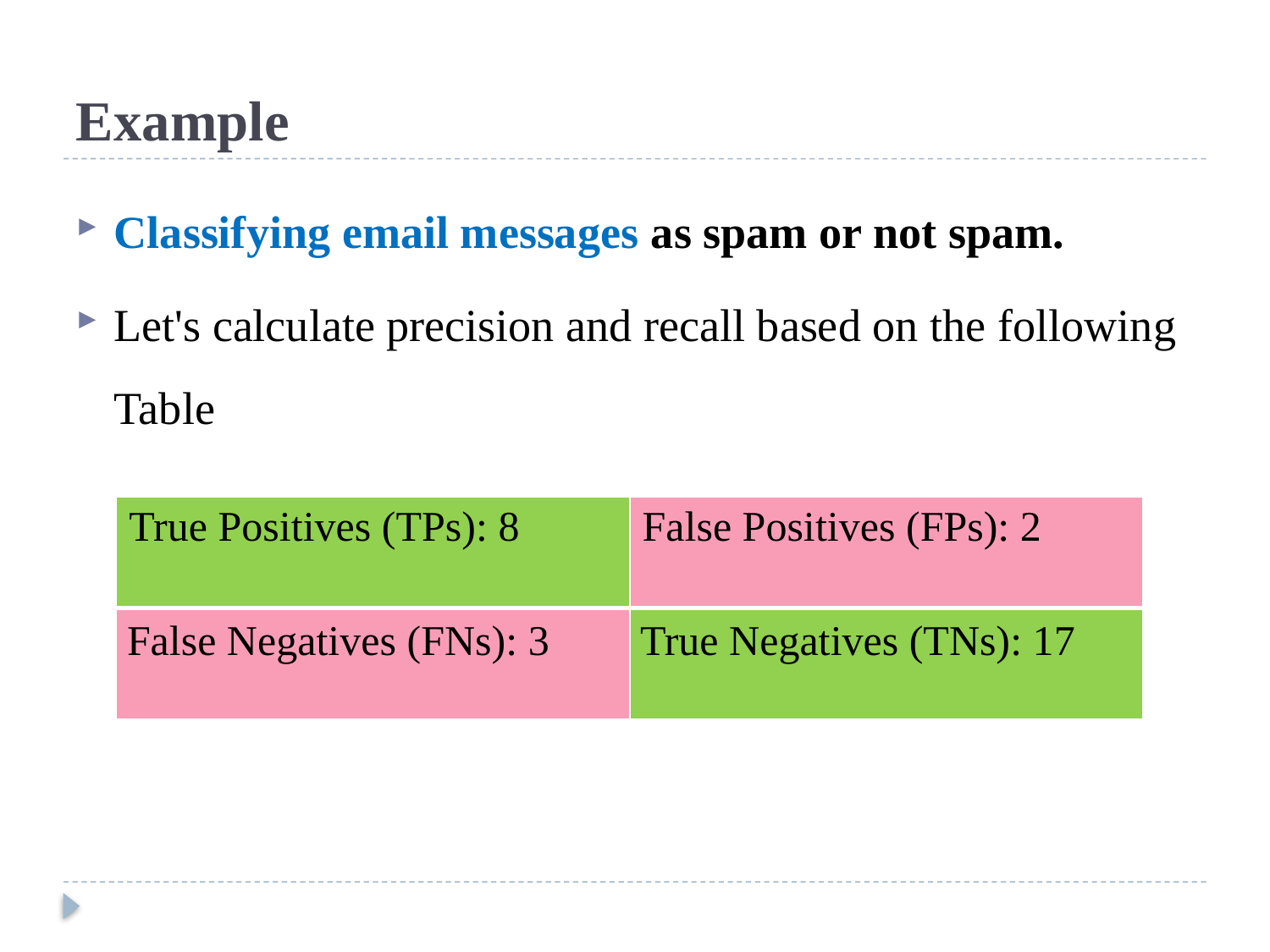

# Example
Classifying email messages as spam or not spam.
Let's calculate precision and recall based on the following Table
| True Positives (TPs): 8 | False Positives (FPs): 2 |
| --- | --- |
| False Negatives (FNs): 3 | True Negatives (TNs): 17 |